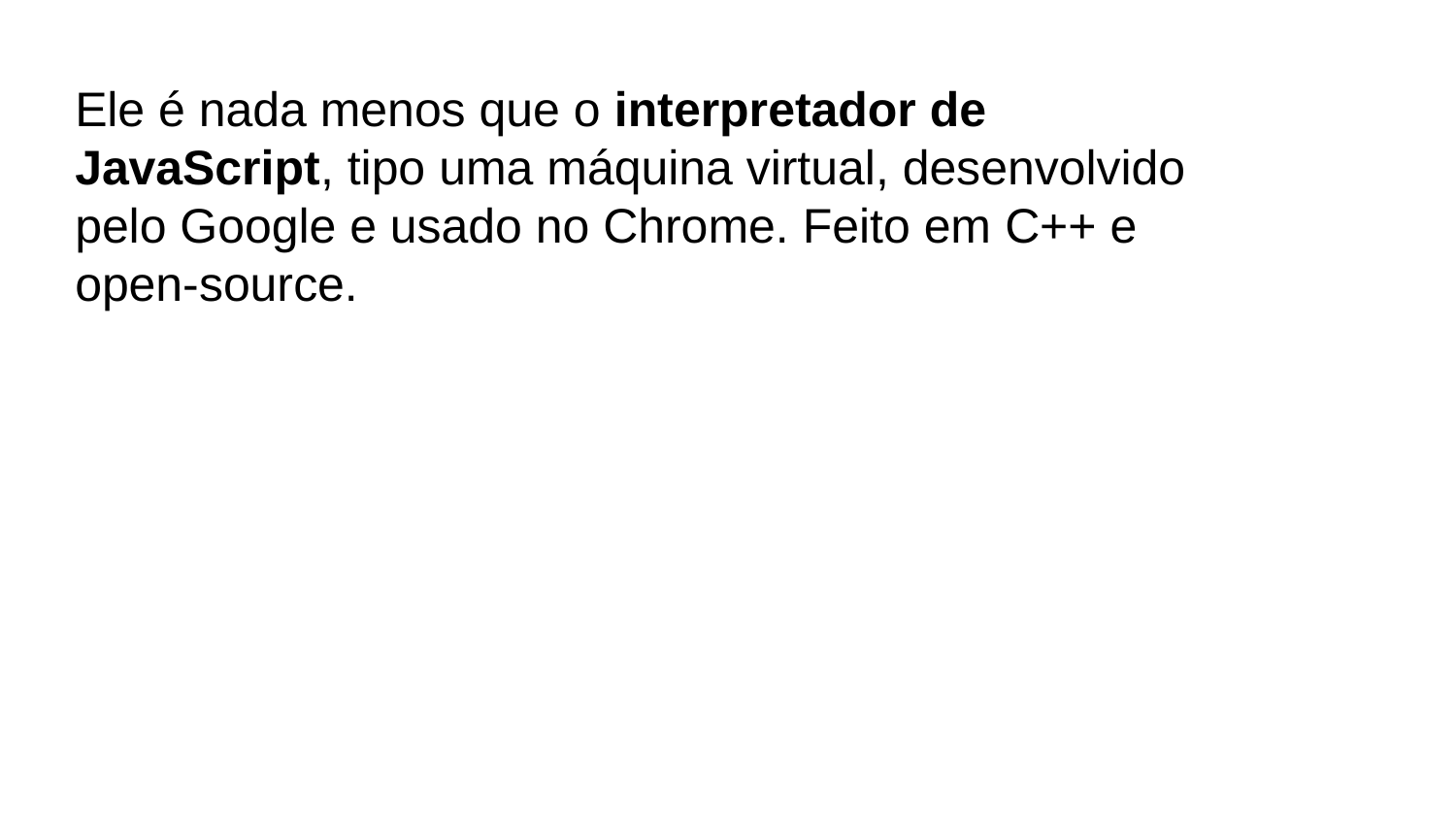

Ele é nada menos que o interpretador de JavaScript, tipo uma máquina virtual, desenvolvido pelo Google e usado no Chrome. Feito em C++ e open-source.